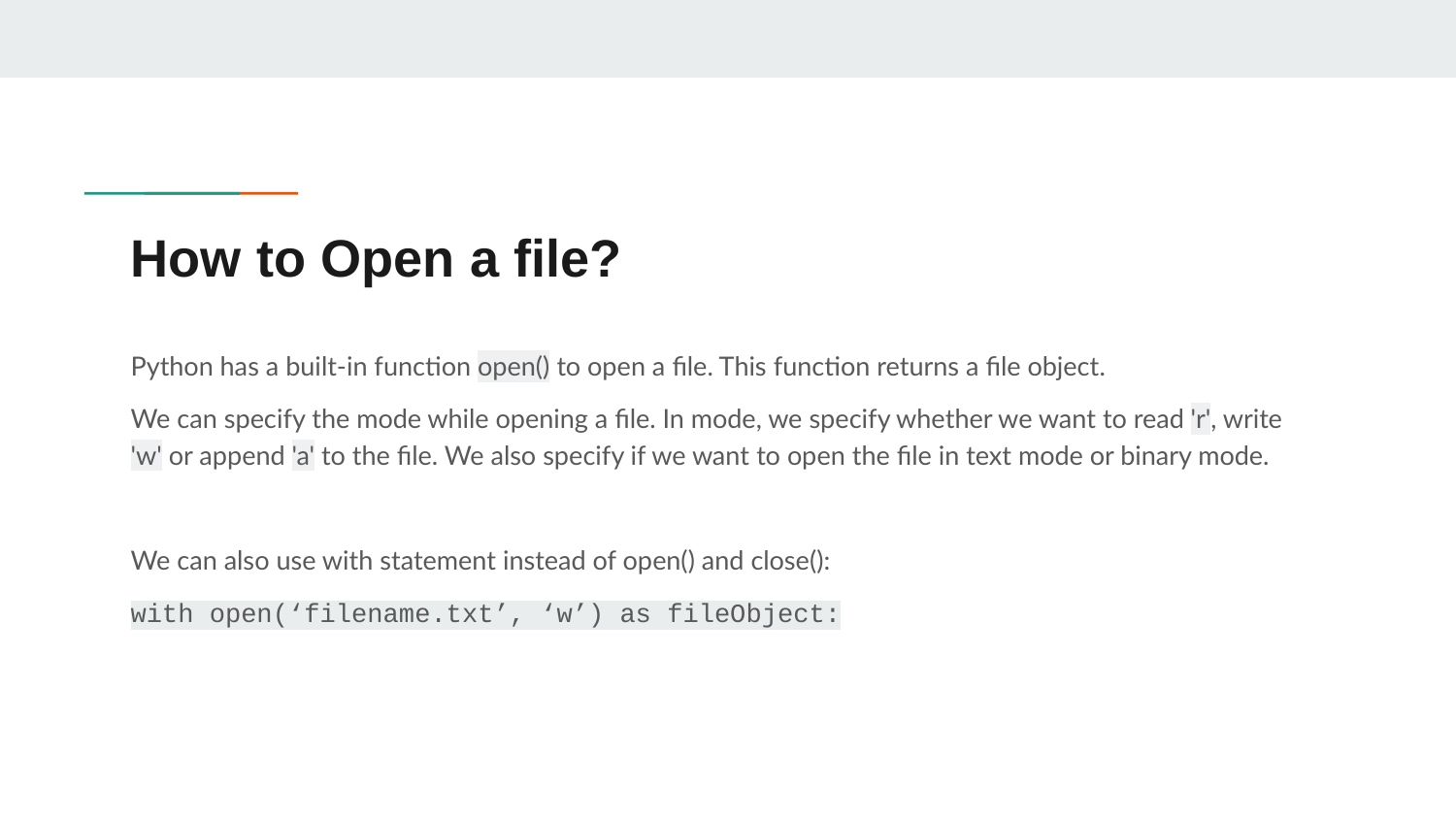

# How to Open a file?
Python has a built-in function open() to open a file. This function returns a file object.
We can specify the mode while opening a file. In mode, we specify whether we want to read 'r', write 'w' or append 'a' to the file. We also specify if we want to open the file in text mode or binary mode.

We can also use with statement instead of open() and close():
with open(‘filename.txt’, ‘w’) as fileObject: